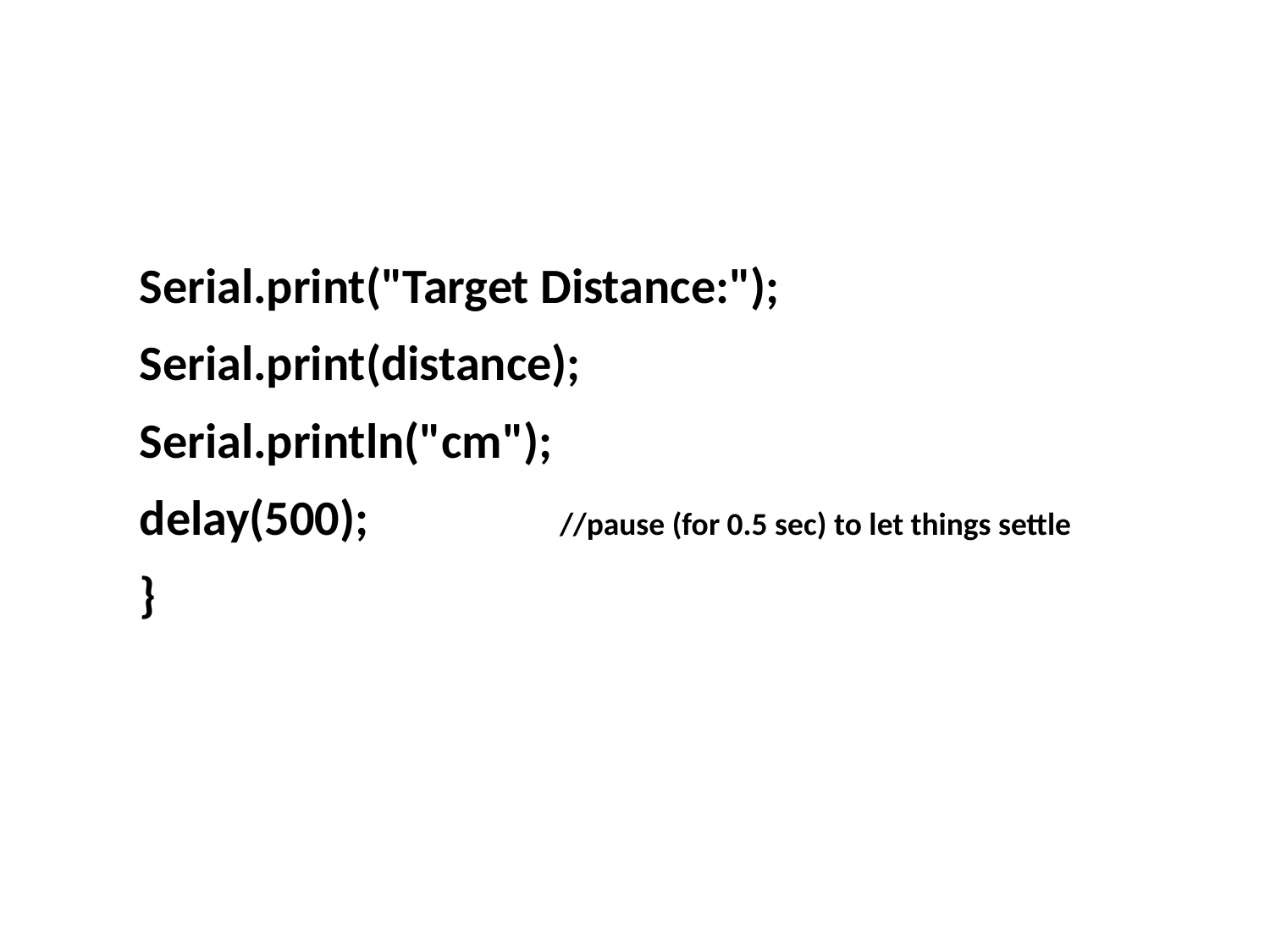

Serial.print("Target Distance:");
Serial.print(distance);
Serial.println("cm");
delay(500);                 //pause (for 0.5 sec) to let things settle
}